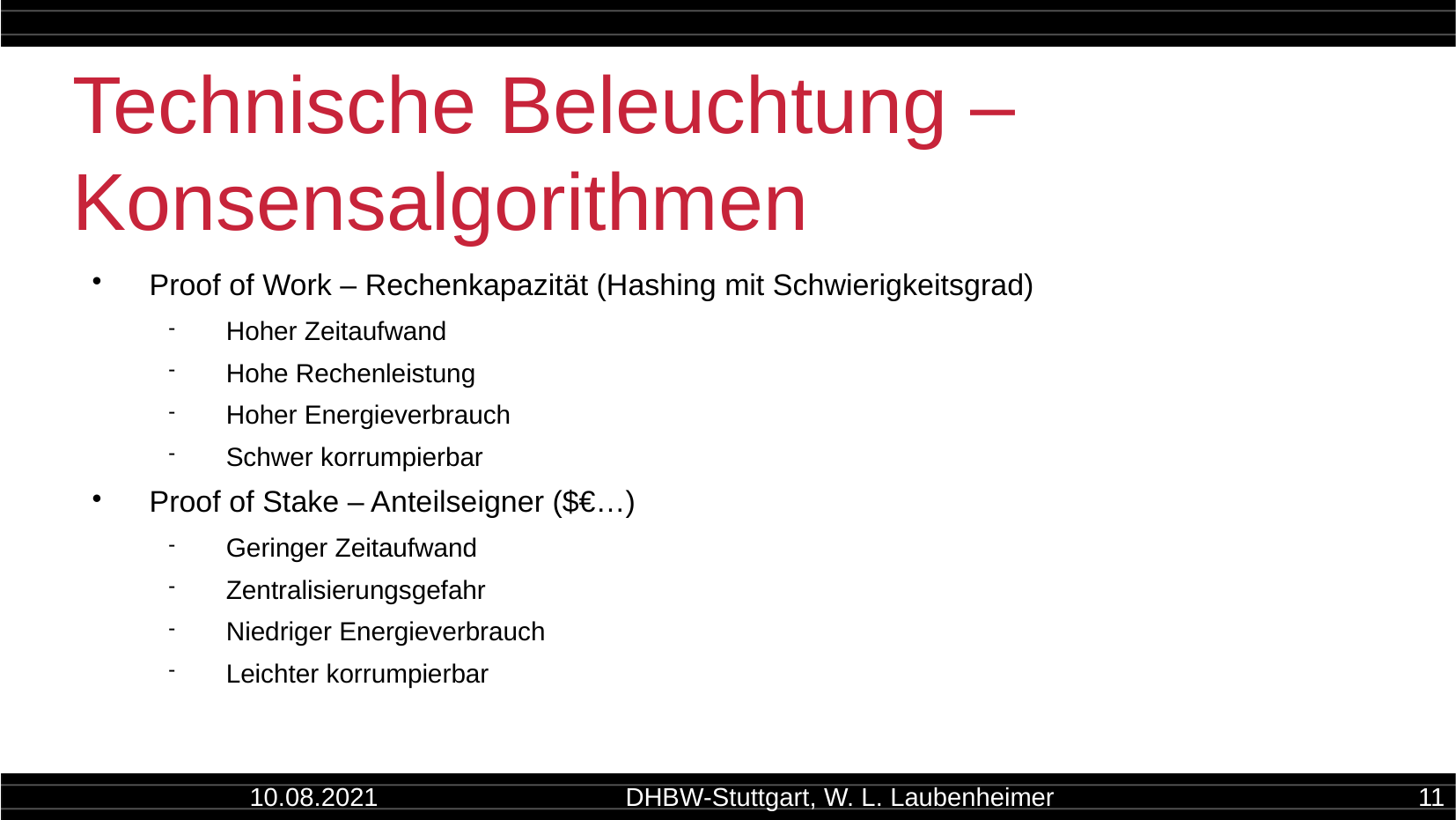

Technische Beleuchtung – Konsensalgorithmen
Proof of Work – Rechenkapazität (Hashing mit Schwierigkeitsgrad)
Hoher Zeitaufwand
Hohe Rechenleistung
Hoher Energieverbrauch
Schwer korrumpierbar
Proof of Stake – Anteilseigner ($€…)
Geringer Zeitaufwand
Zentralisierungsgefahr
Niedriger Energieverbrauch
Leichter korrumpierbar